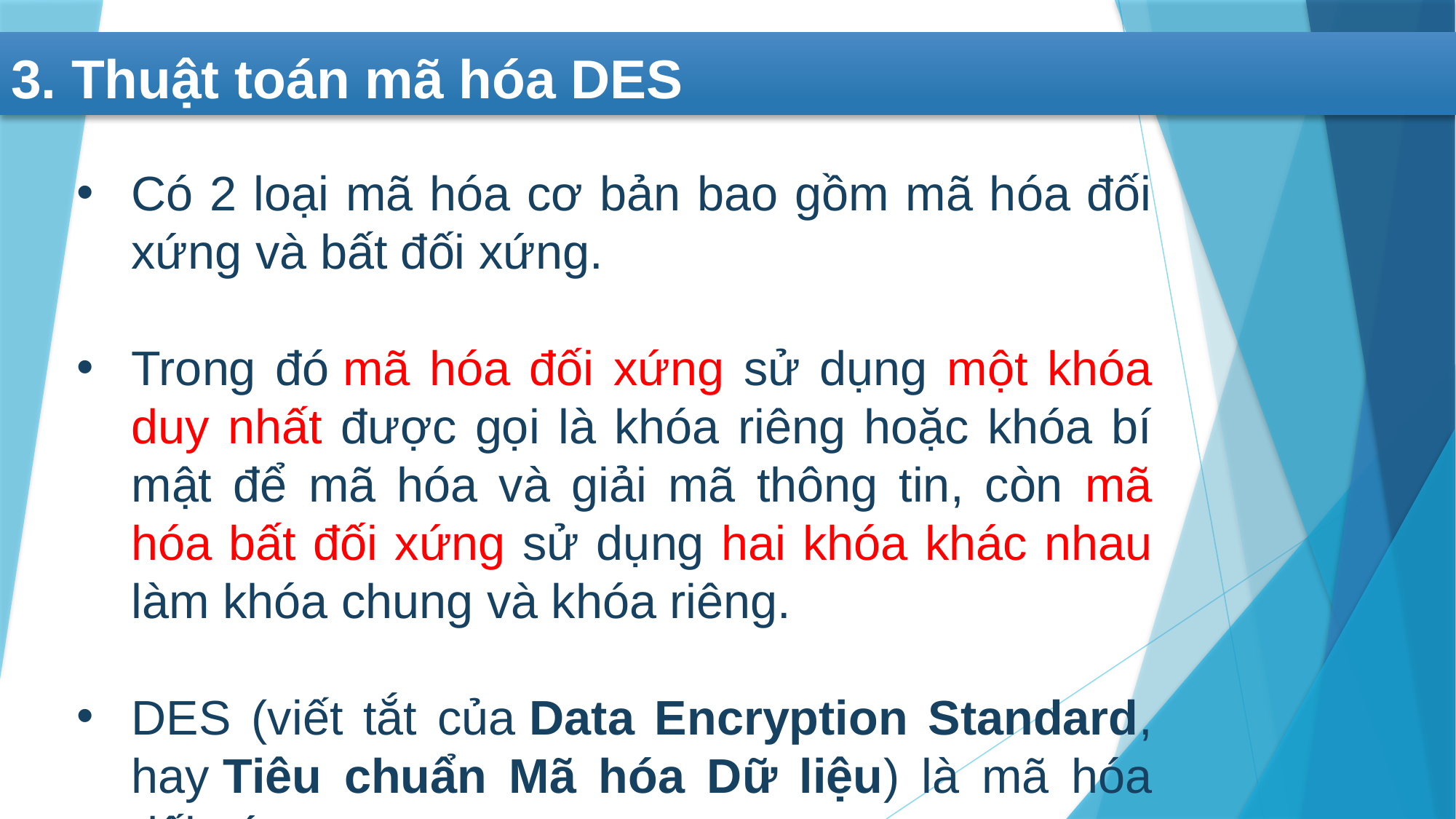

# 3. Thuật toán mã hóa DES
Có 2 loại mã hóa cơ bản bao gồm mã hóa đối xứng và bất đối xứng.

Trong đó mã hóa đối xứng sử dụng một khóa duy nhất được gọi là khóa riêng hoặc khóa bí mật để mã hóa và giải mã thông tin, còn mã hóa bất đối xứng sử dụng hai khóa khác nhau làm khóa chung và khóa riêng.

DES (viết tắt của Data Encryption Standard, hay Tiêu chuẩn Mã hóa Dữ liệu) là mã hóa đối xứng